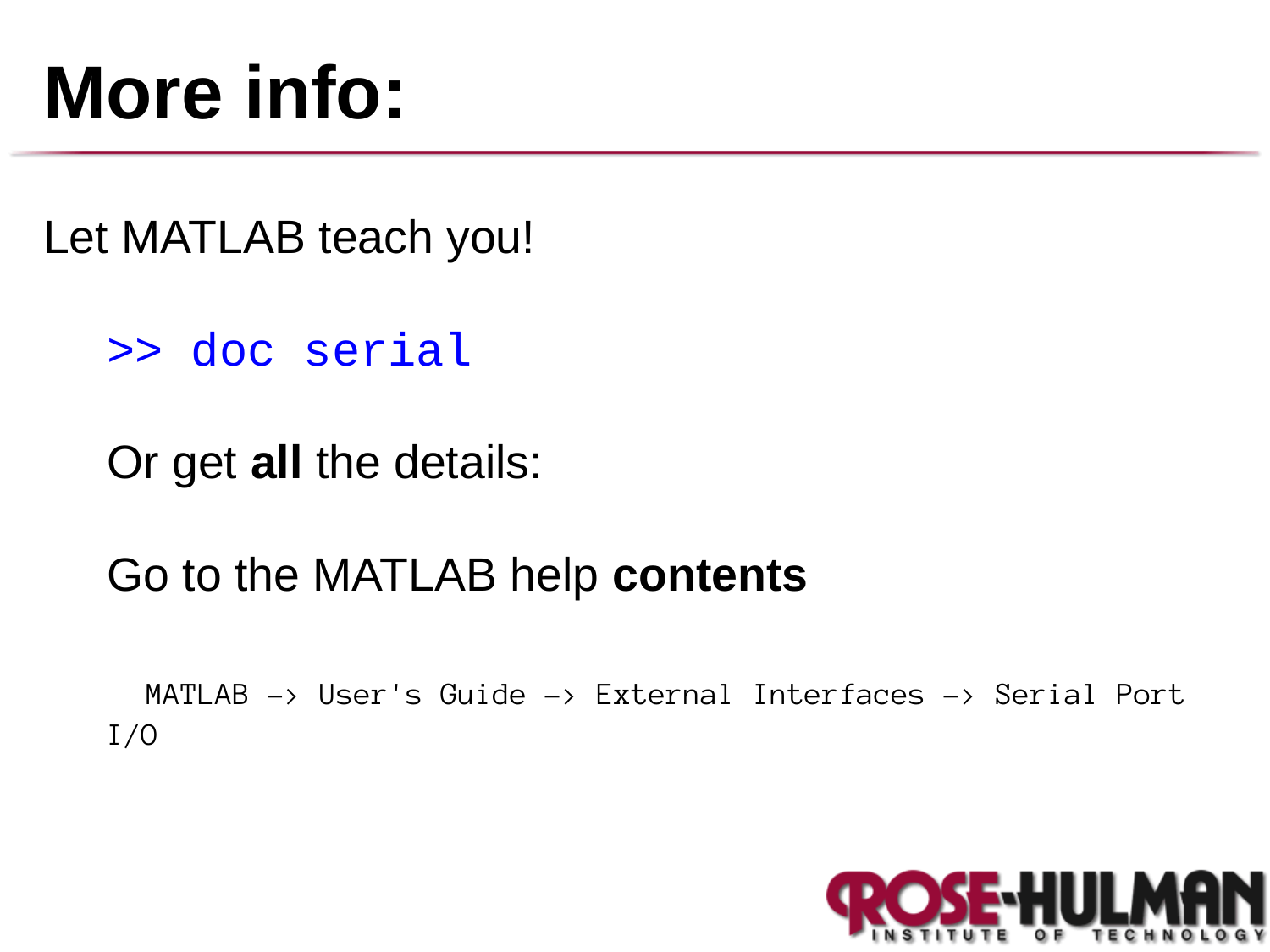

# More info:
Let MATLAB teach you!

>> doc serial

Or get all the details:

Go to the MATLAB help contents

   MATLAB -> User's Guide -> External Interfaces -> Serial Port I/O